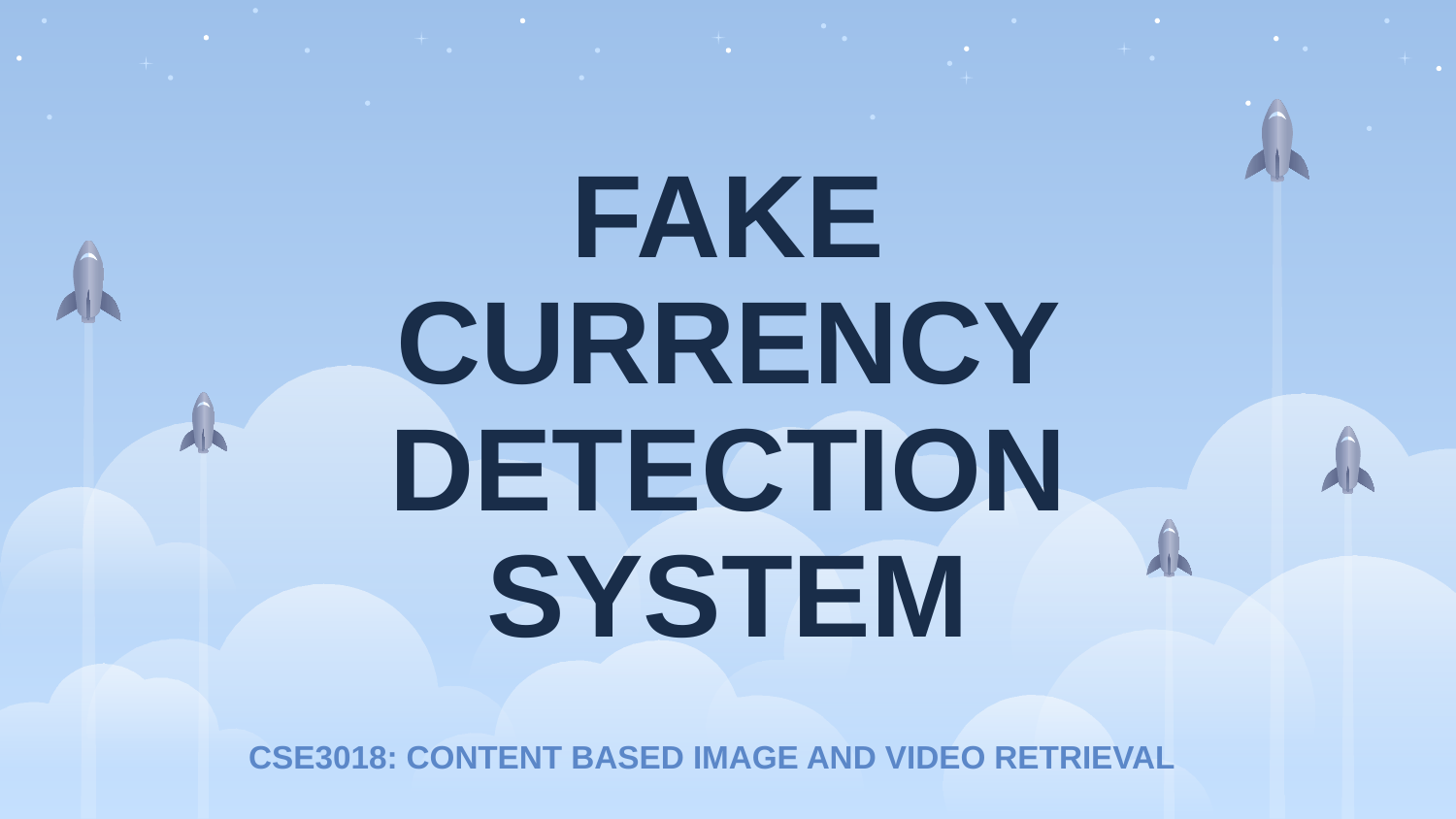

# FAKE CURRENCY DETECTION SYSTEM
CSE3018: CONTENT BASED IMAGE AND VIDEO RETRIEVAL